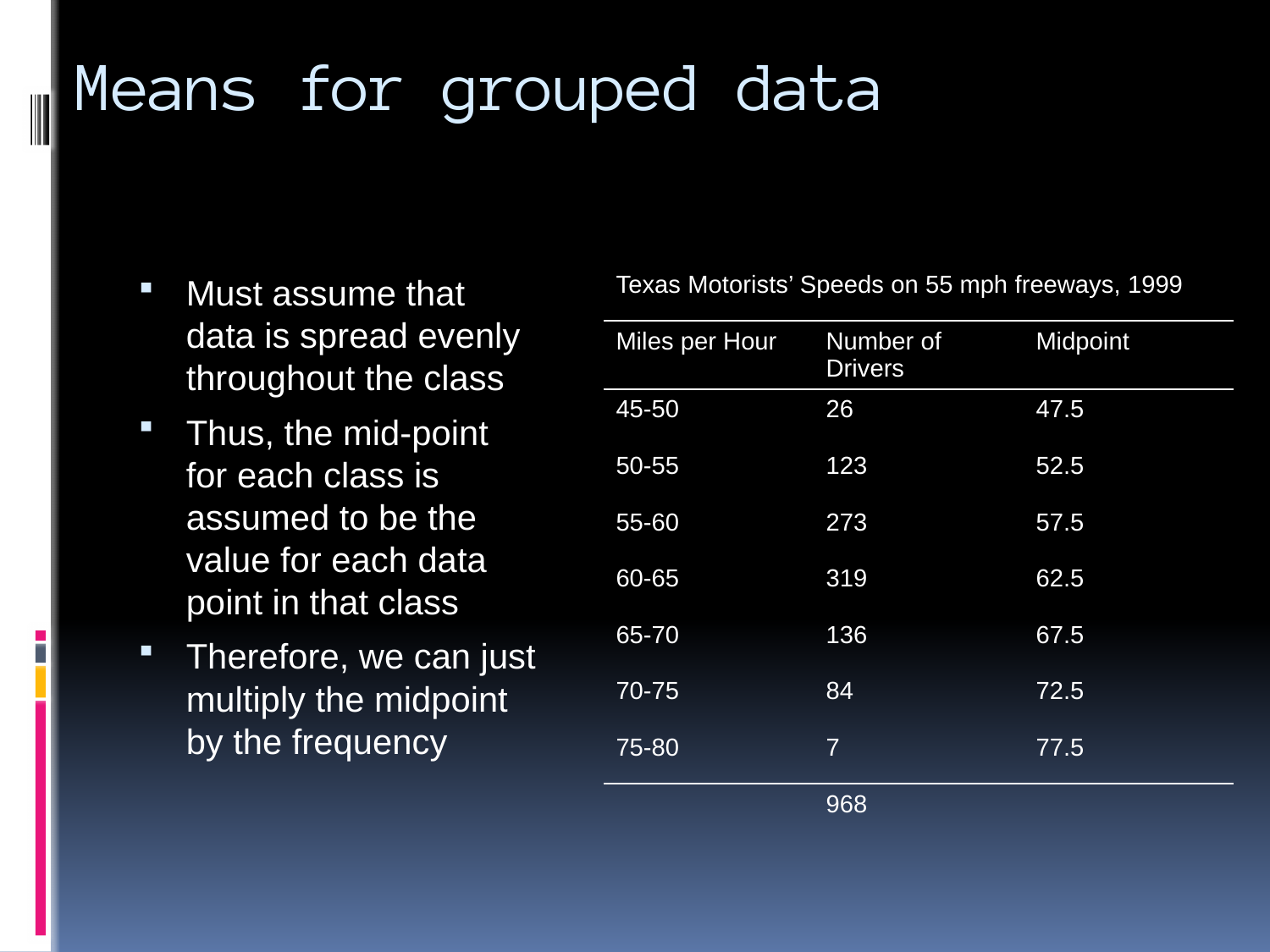

# Means for grouped data
Must assume that data is spread evenly throughout the class
Thus, the mid-point for each class is assumed to be the value for each data point in that class
Therefore, we can just multiply the midpoint by the frequency
| Texas Motorists’ Speeds on 55 mph freeways, 1999 |  |  |
| --- | --- | --- |
| Miles per Hour | Number of Drivers | Midpoint |
| 45-50 | 26 | 47.5 |
| 50-55 | 123 | 52.5 |
| 55-60 | 273 | 57.5 |
| 60-65 | 319 | 62.5 |
| 65-70 | 136 | 67.5 |
| 70-75 | 84 | 72.5 |
| 75-80 | 7 | 77.5 |
|  | 968 |  |